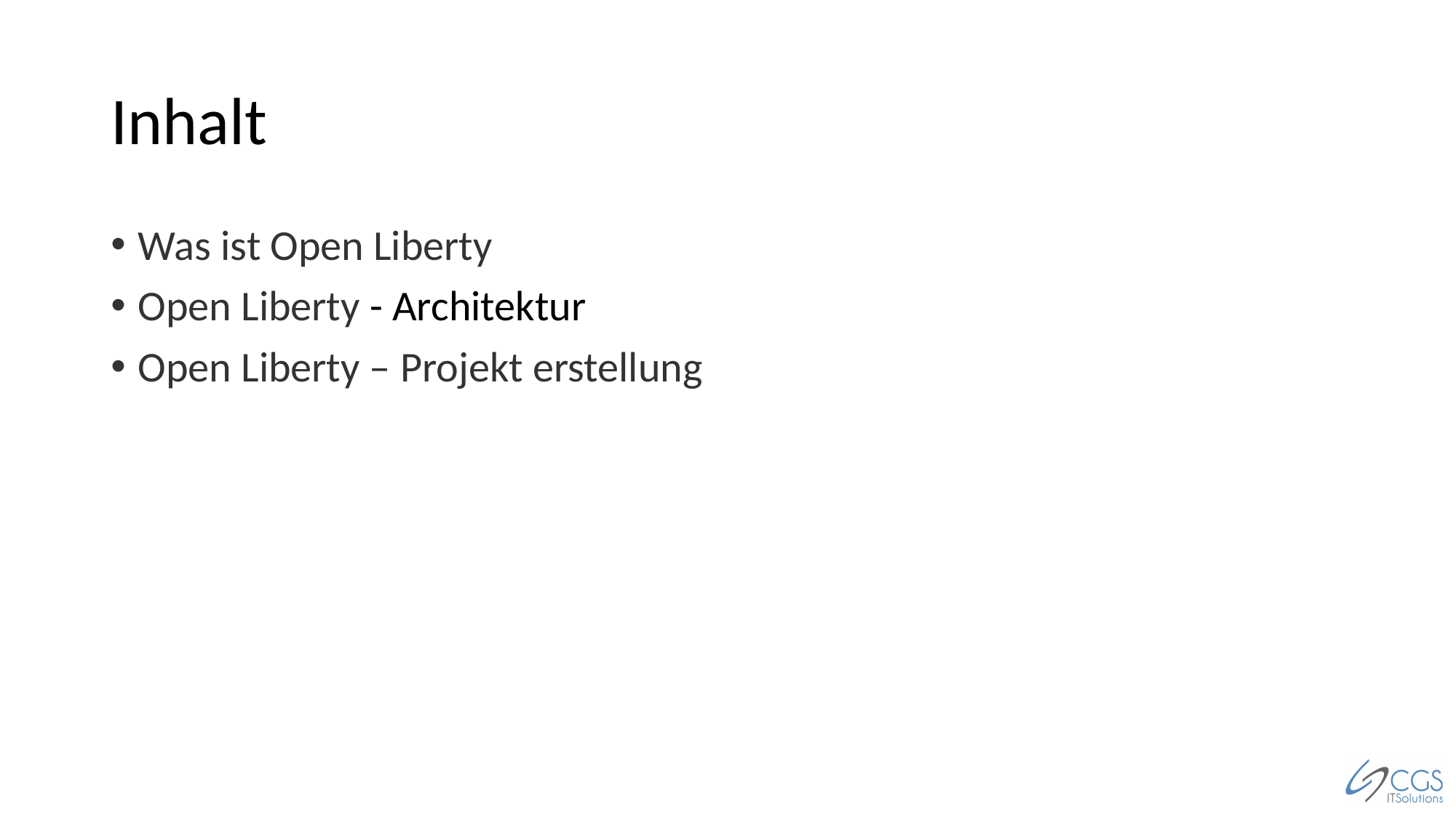

# Inhalt
Was ist Open Liberty
Open Liberty - Architektur
Open Liberty – Projekt erstellung